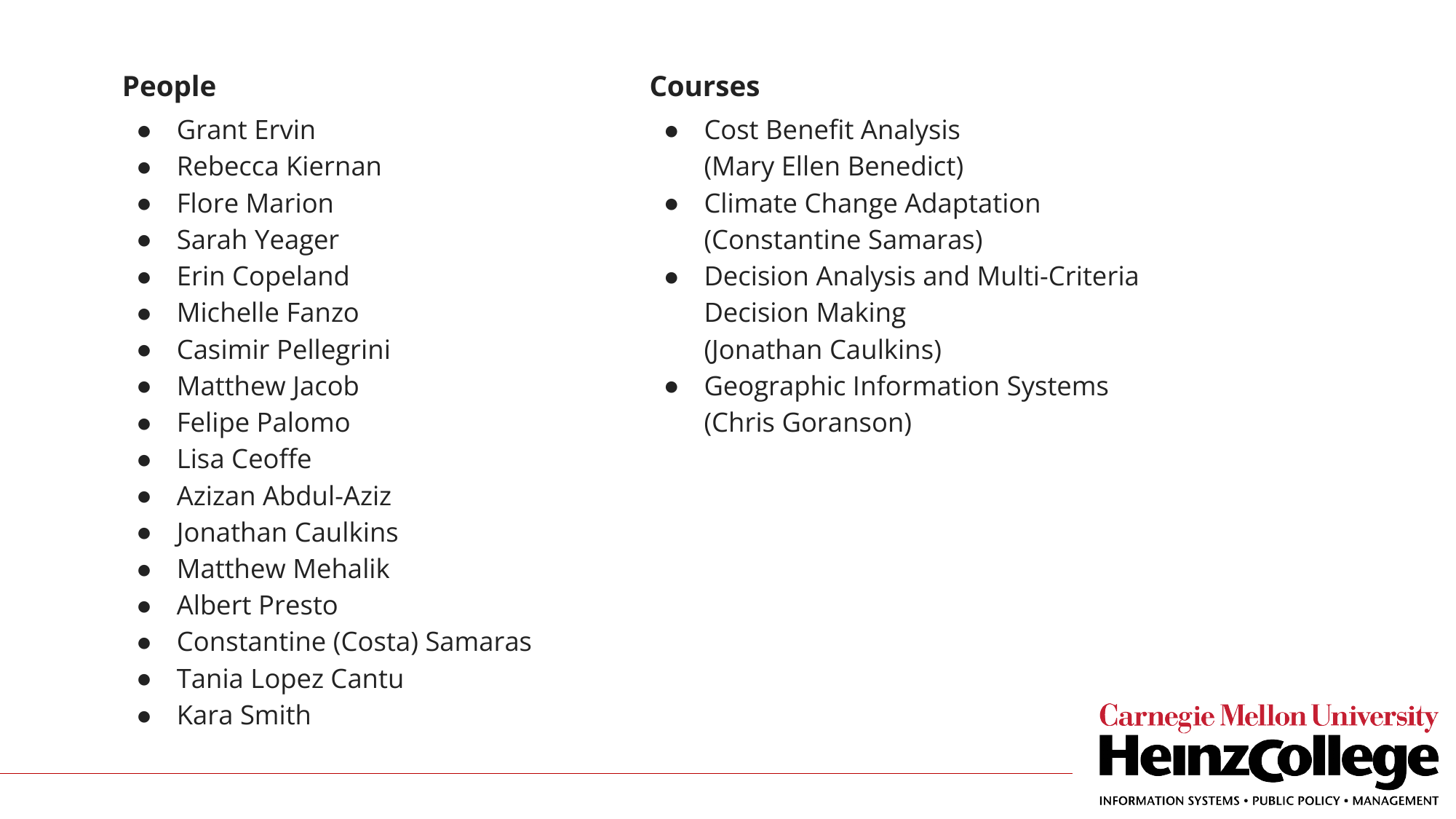

People
Grant Ervin
Rebecca Kiernan
Flore Marion
Sarah Yeager
Erin Copeland
Michelle Fanzo
Casimir Pellegrini
Matthew Jacob
Felipe Palomo
Lisa Ceoffe
Azizan Abdul-Aziz
Jonathan Caulkins
Matthew Mehalik
Albert Presto
Constantine (Costa) Samaras
Tania Lopez Cantu
Kara Smith
Courses
Cost Benefit Analysis
(Mary Ellen Benedict)
Climate Change Adaptation
(Constantine Samaras)
Decision Analysis and Multi-Criteria Decision Making
(Jonathan Caulkins)
Geographic Information Systems
(Chris Goranson)